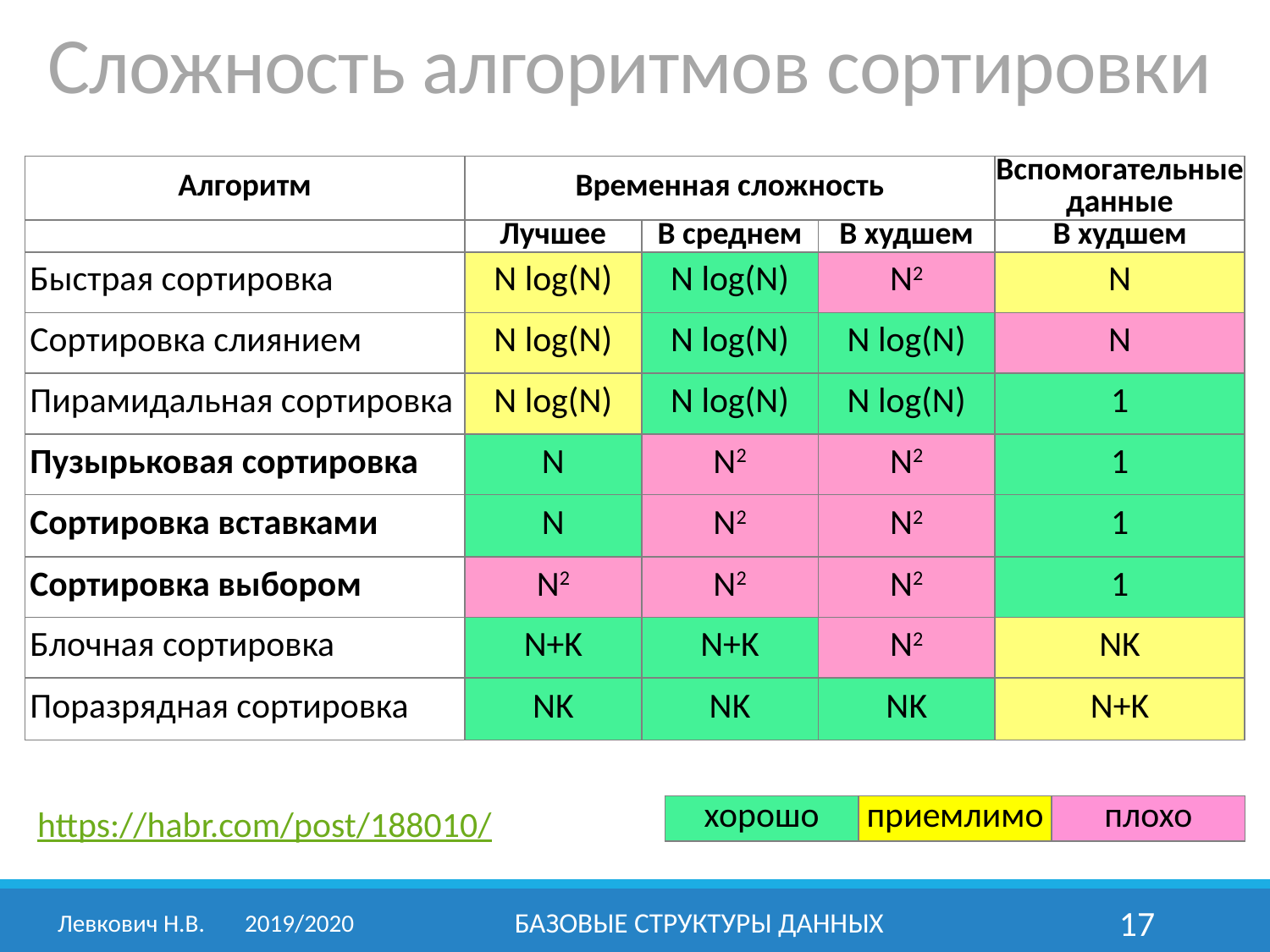

# Сложность алгоритмов сортировки
| Алгоритм | Временная сложность |  |  | Вспомогательные данные |
| --- | --- | --- | --- | --- |
|  | Лучшее | В среднем | В худшем | В худшем |
| Быстрая сортировка | N log(N) | N log(N) | N2 | N |
| Сортировка слиянием | N log(N) | N log(N) | N log(N) | N |
| Пирамидальная сортировка | N log(N) | N log(N) | N log(N) | 1 |
| Пузырьковая сортировка | N | N2 | N2 | 1 |
| Сортировка вставками | N | N2 | N2 | 1 |
| Сортировка выбором | N2 | N2 | N2 | 1 |
| Блочная сортировка | N+K | N+K | N2 | NK |
| Поразрядная сортировка | NK | NK | NK | N+K |
https://habr.com/post/188010/
| хорошо | приемлимо | плохо |
| --- | --- | --- |
Левкович Н.В.	2019/2020
Базовые структуры данных
17